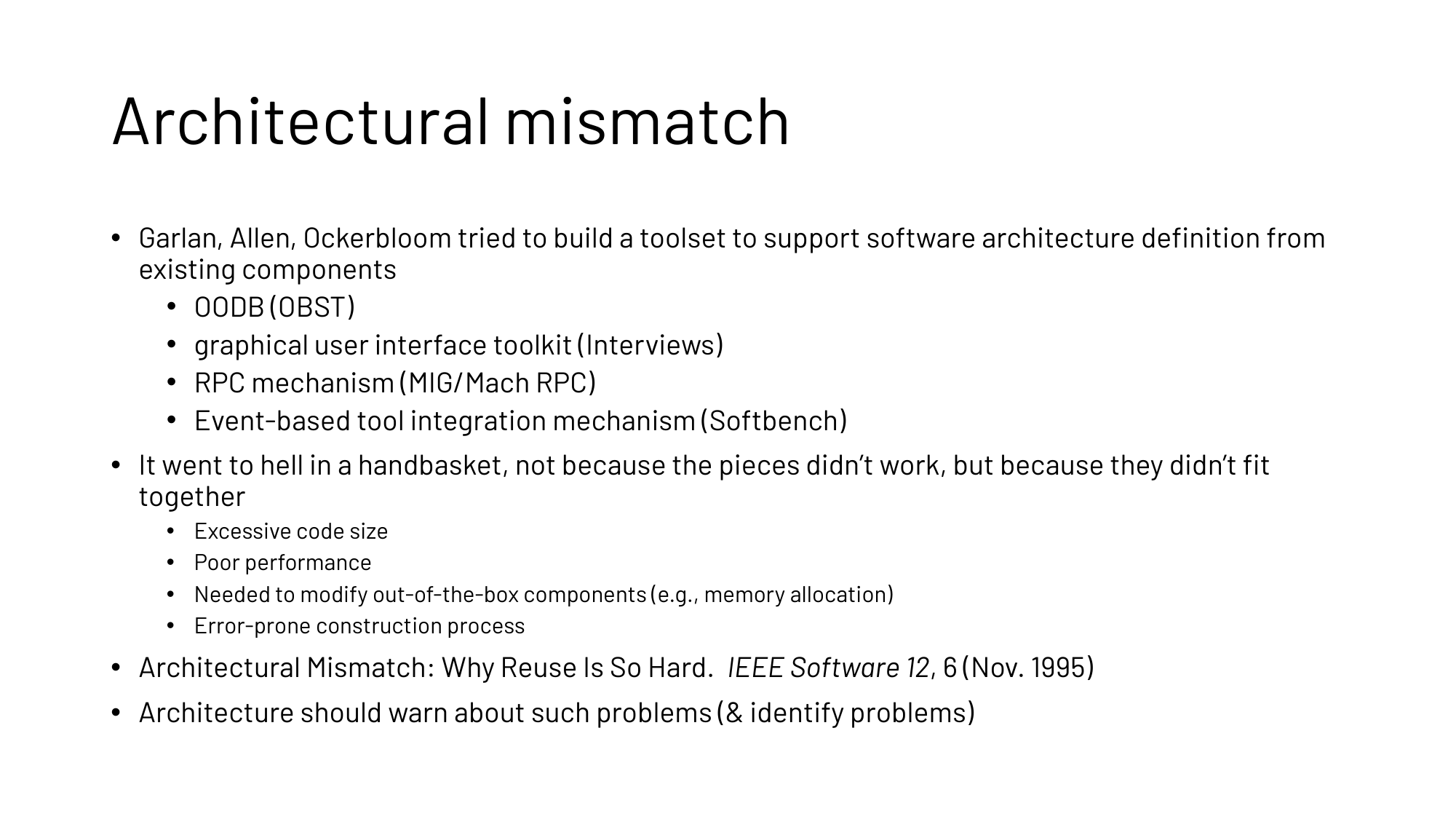

# Architectural mismatch
Garlan, Allen, Ockerbloom tried to build a toolset to support software architecture definition from existing components
OODB (OBST)
graphical user interface toolkit (Interviews)
RPC mechanism (MIG/Mach RPC)
Event-based tool integration mechanism (Softbench)
It went to hell in a handbasket, not because the pieces didn’t work, but because they didn’t fit together
Excessive code size
Poor performance
Needed to modify out-of-the-box components (e.g., memory allocation)
Error-prone construction process
Architectural Mismatch: Why Reuse Is So Hard.  IEEE Software 12, 6 (Nov. 1995)
Architecture should warn about such problems (& identify problems)